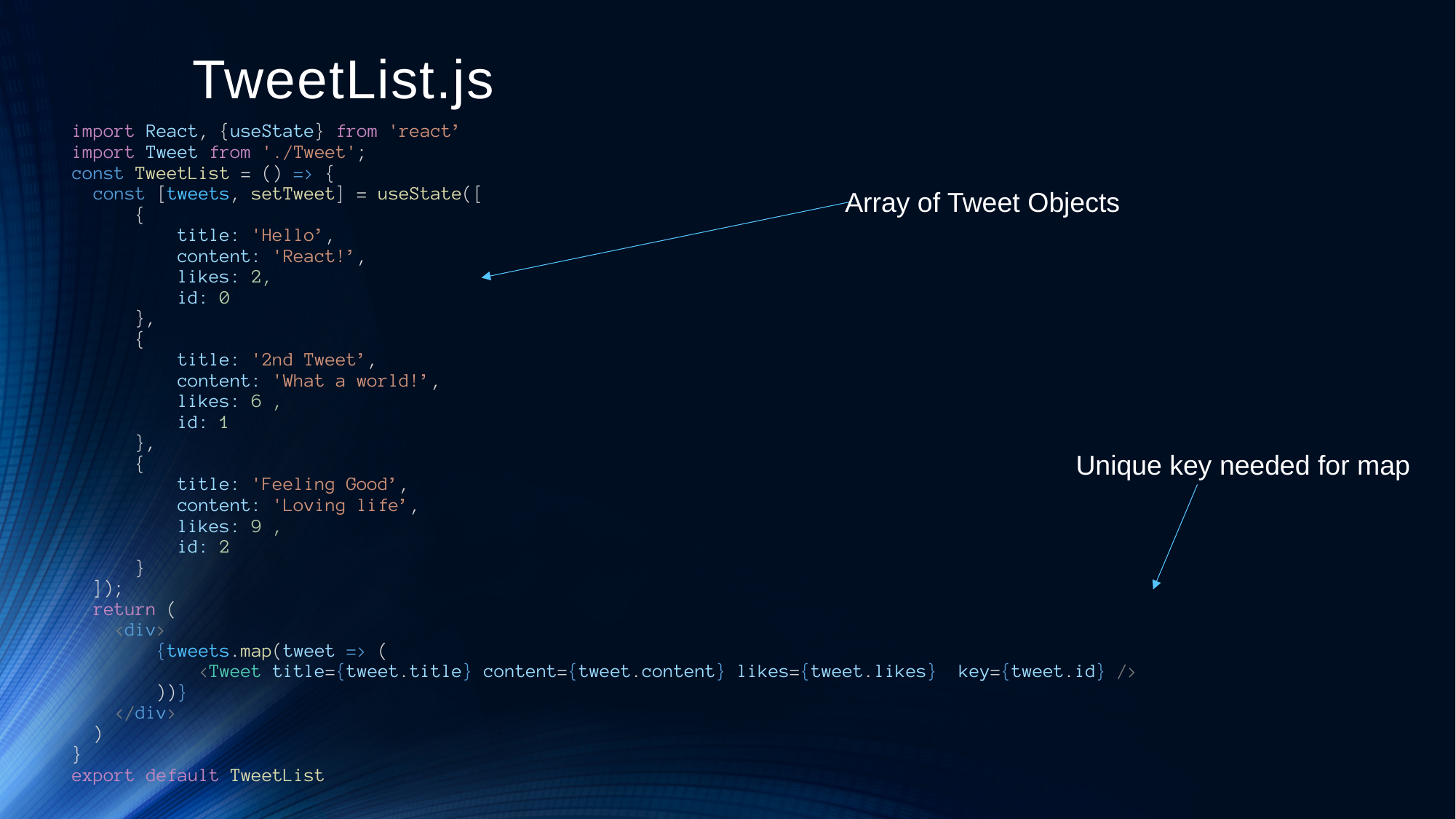

# TweetList.js
import React, {useState} from 'react’
import Tweet from './Tweet';
const TweetList = () => {
  const [tweets, setTweet] = useState([
      {
          title: 'Hello’,
          content: 'React!’,
          likes: 2,
          id: 0
      },
      {
          title: '2nd Tweet’,
          content: 'What a world!’,
          likes: 6 ,
          id: 1
      },
      {
          title: 'Feeling Good’,
          content: 'Loving life’,
          likes: 9 ,
          id: 2
      }
  ]);
  return (
    <div>
        {tweets.map(tweet => (
            <Tweet title={tweet.title} content={tweet.content} likes={tweet.likes}  key={tweet.id} />
        ))}
    </div>
  )
}
export default TweetList
Array of Tweet Objects
Unique key needed for map